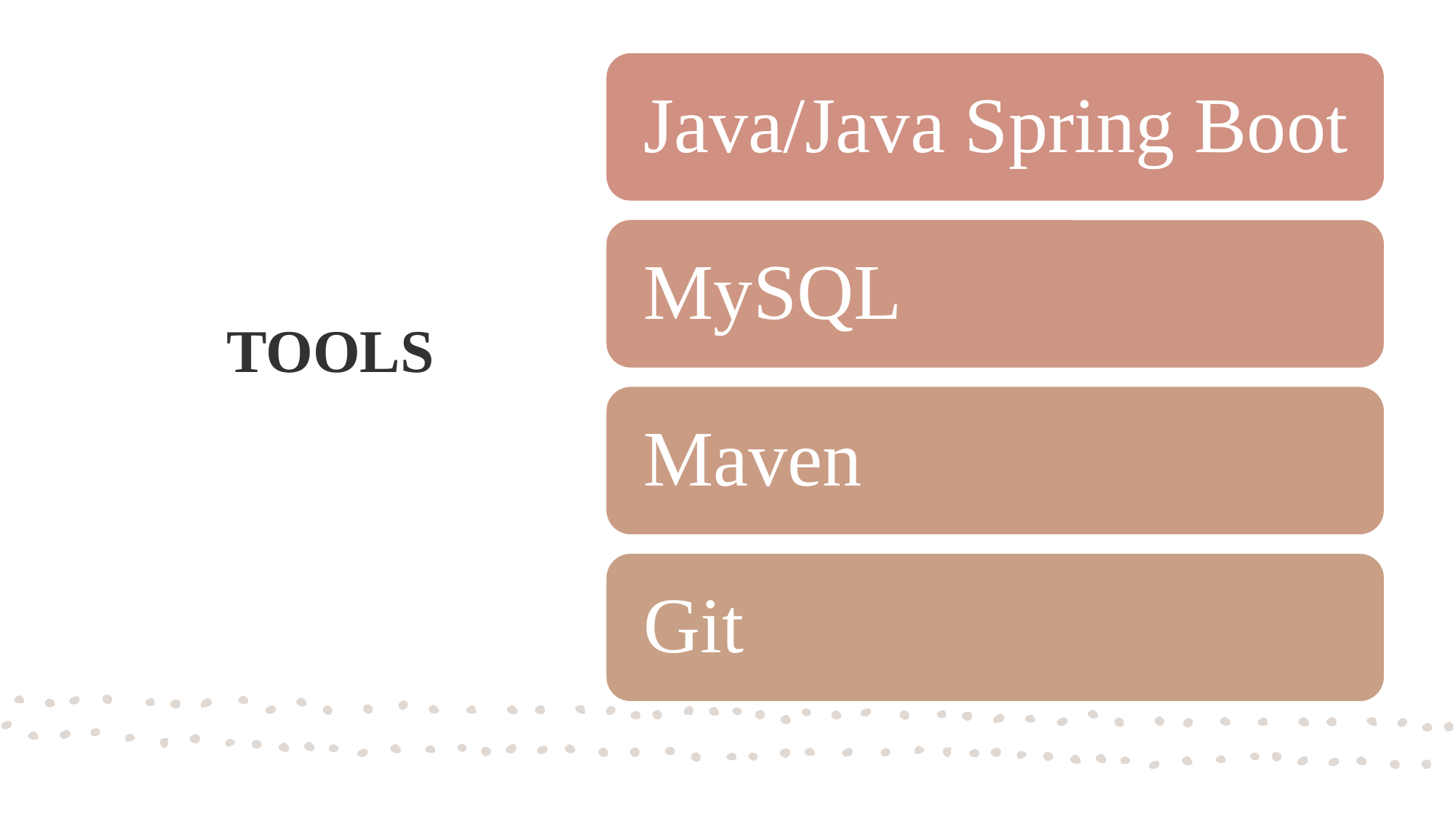

Java/Java Spring Boot
MySQL
Maven
Git
# TOOLS